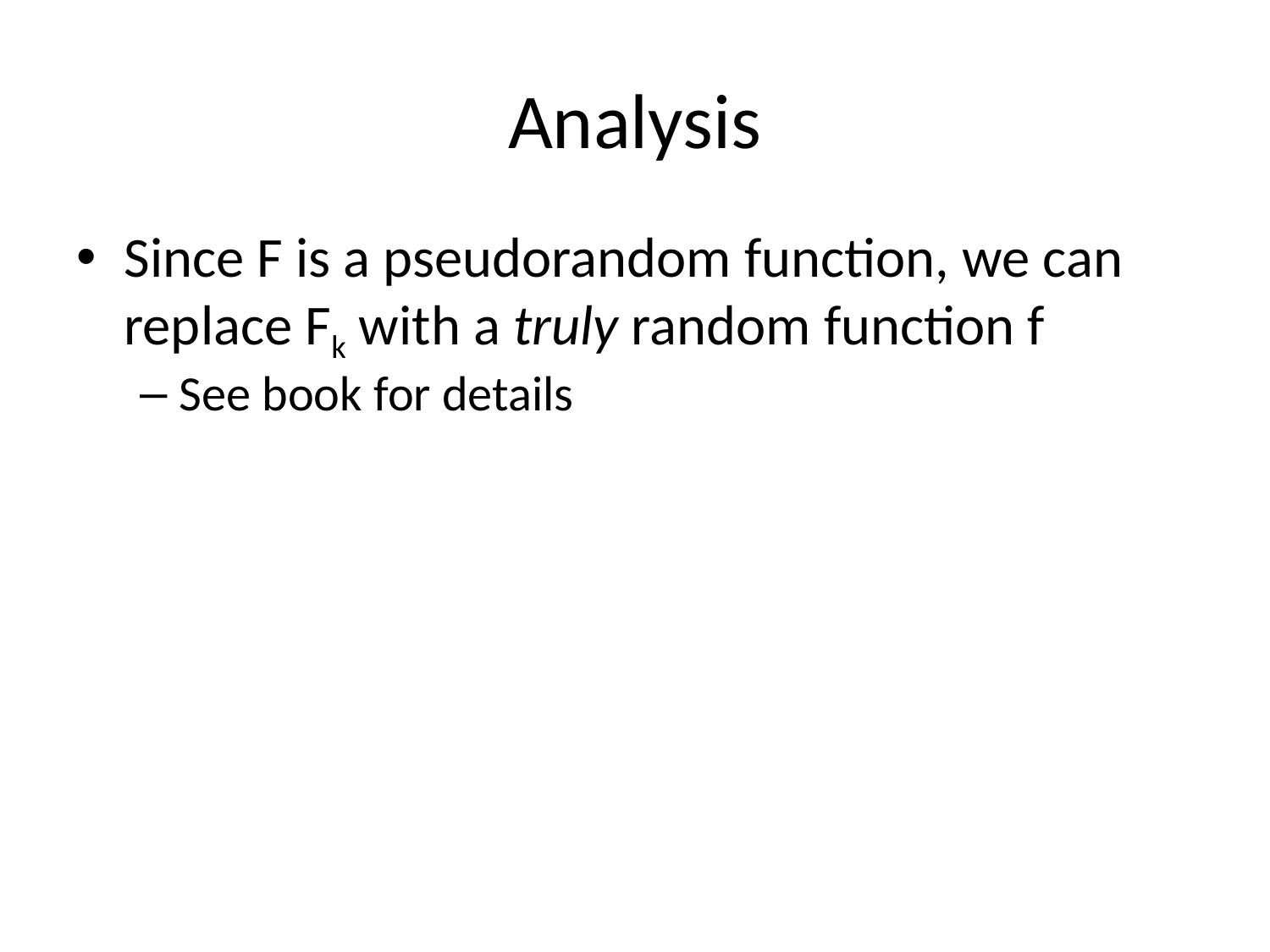

# Analysis
Since F is a pseudorandom function, we can replace Fk with a truly random function f
See book for details